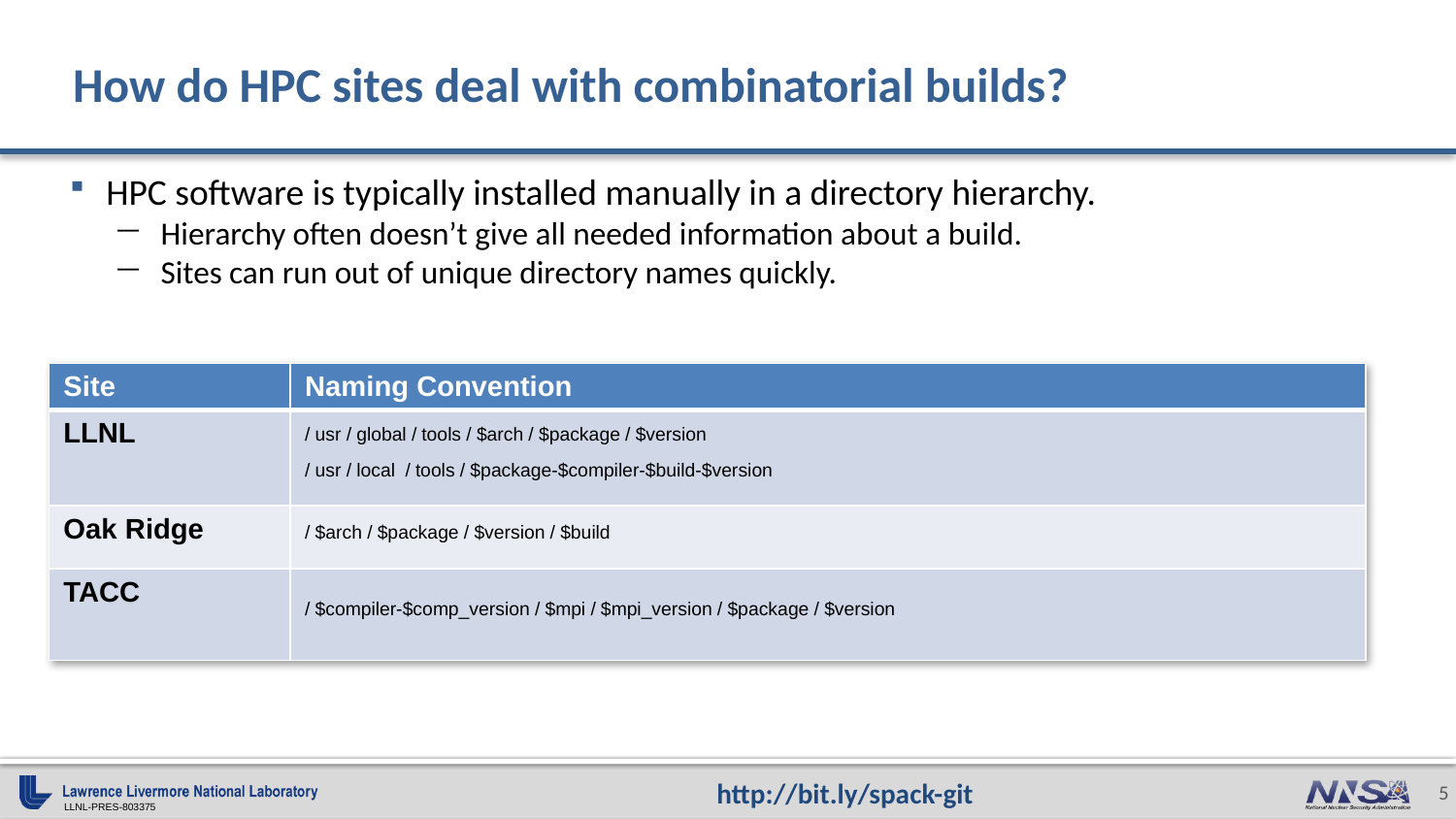

# How do HPC sites deal with combinatorial builds?
HPC software is typically installed manually in a directory hierarchy.
Hierarchy often doesn’t give all needed information about a build.
Sites can run out of unique directory names quickly.
| Site | Naming Convention |
| --- | --- |
| LLNL | / usr / global / tools / $arch / $package / $version / usr / local / tools / $package-$compiler-$build-$version |
| Oak Ridge | / $arch / $package / $version / $build |
| TACC | / $compiler-$comp\_version / $mpi / $mpi\_version / $package / $version |